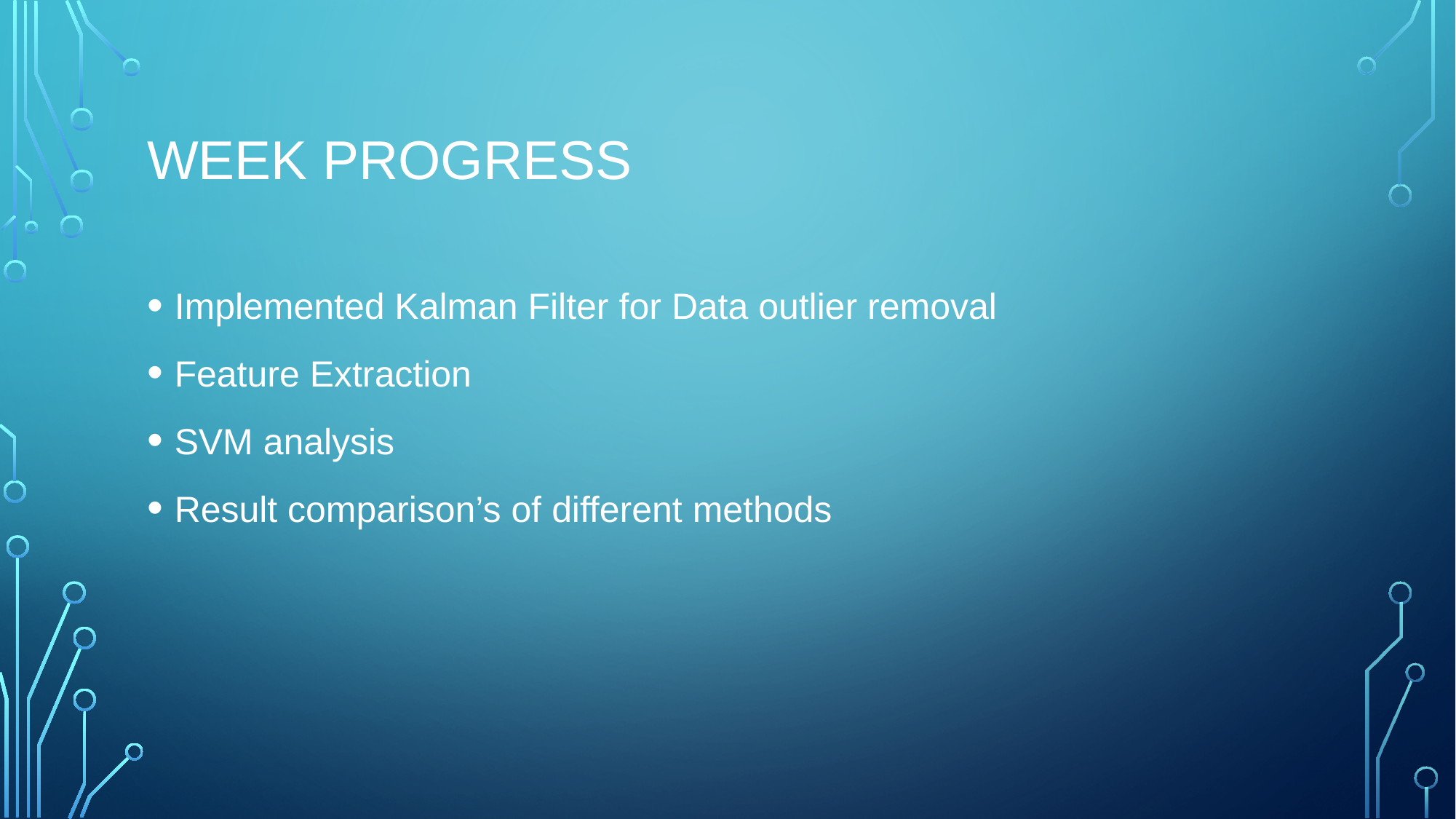

# Week progress
Implemented Kalman Filter for Data outlier removal
Feature Extraction
SVM analysis
Result comparison’s of different methods